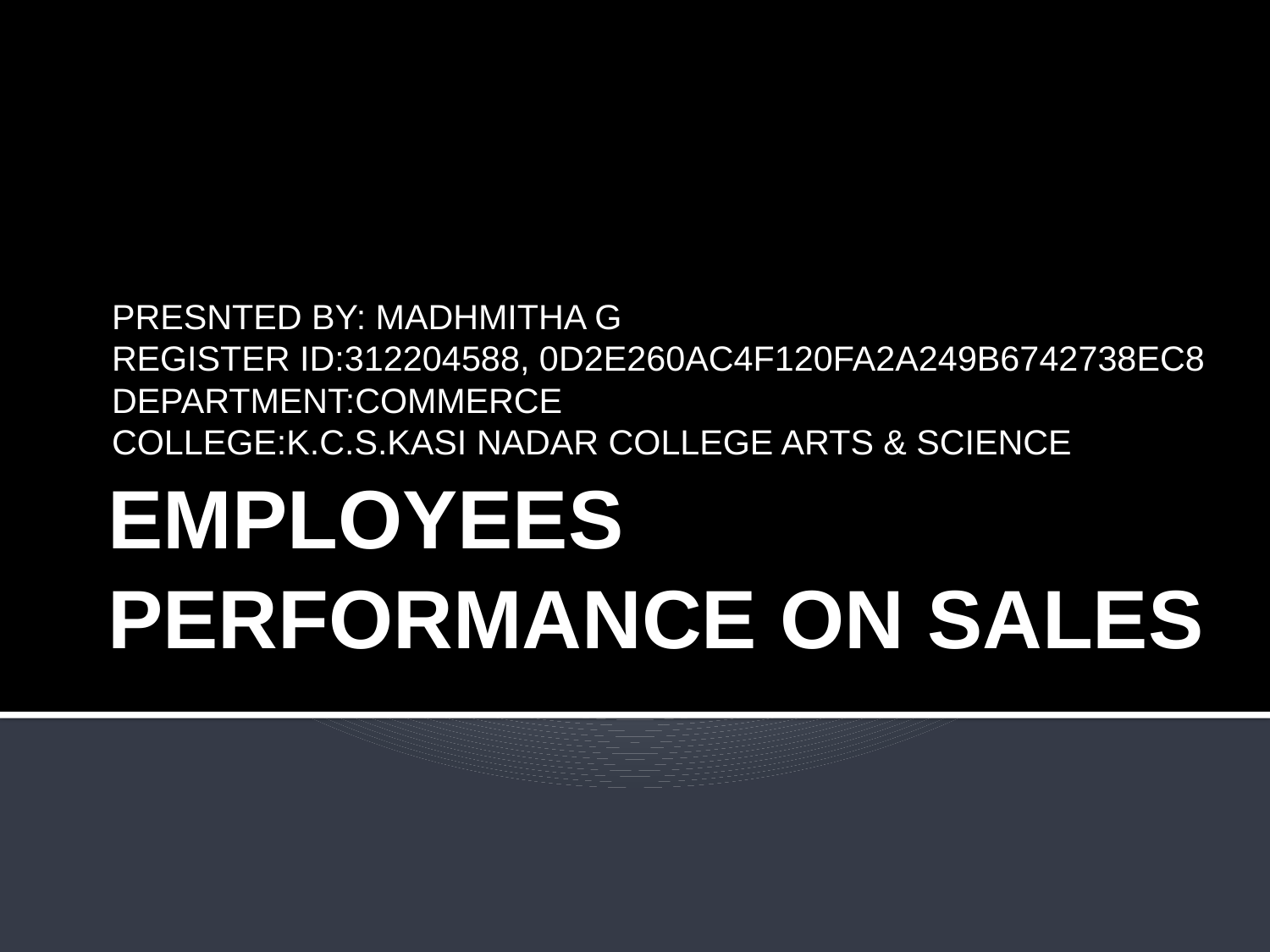

PRESNTED BY: MADHMITHA G
REGISTER ID:312204588, 0D2E260AC4F120FA2A249B6742738EC8
DEPARTMENT:COMMERCE
COLLEGE:K.C.S.KASI NADAR COLLEGE ARTS & SCIENCE
# EMPLOYEES PERFORMANCE ON SALES